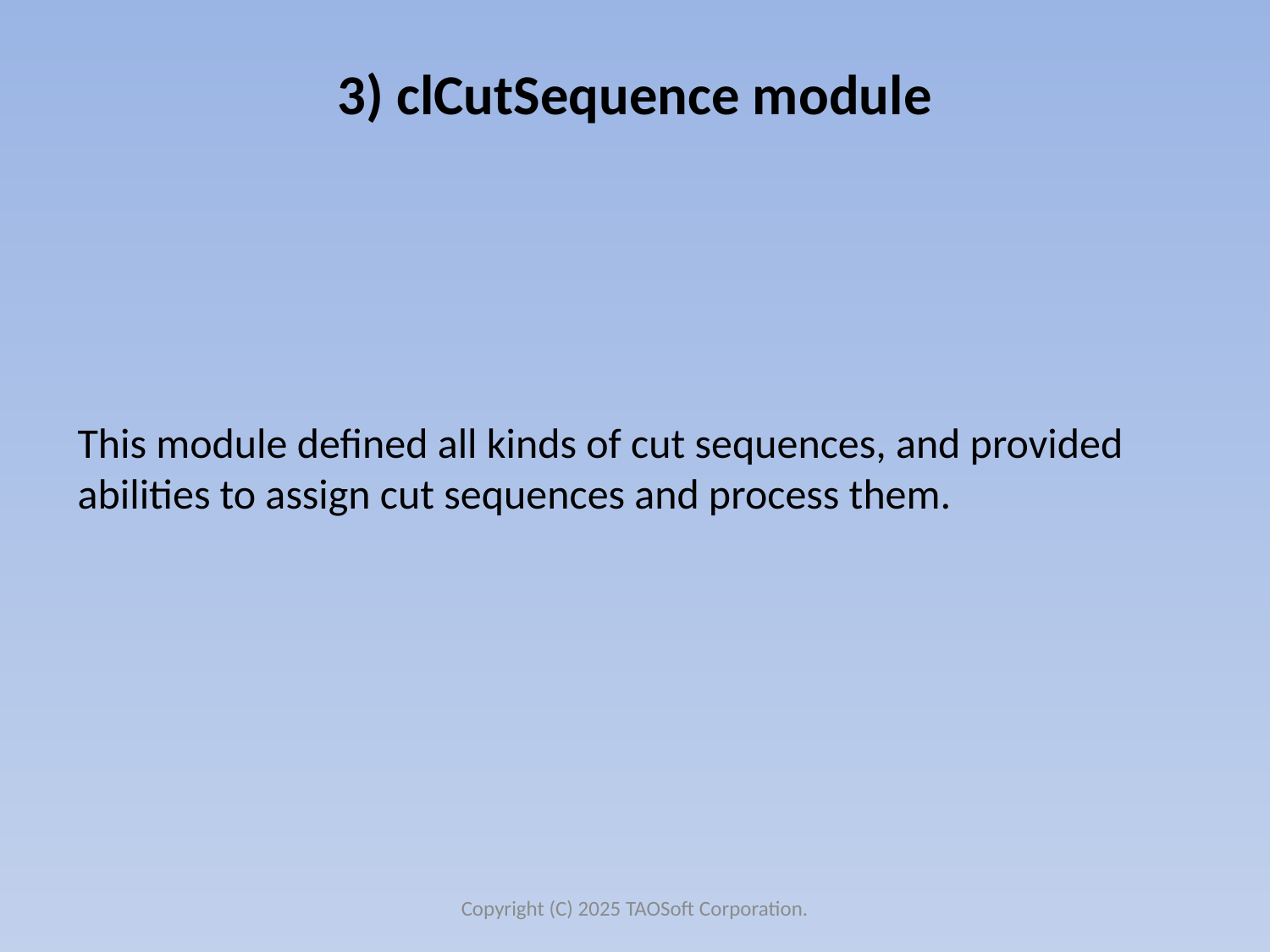

# 3) clCutSequence module
This module defined all kinds of cut sequences, and provided abilities to assign cut sequences and process them.

Copyright (C) 2025 TAOSoft Corporation.
8